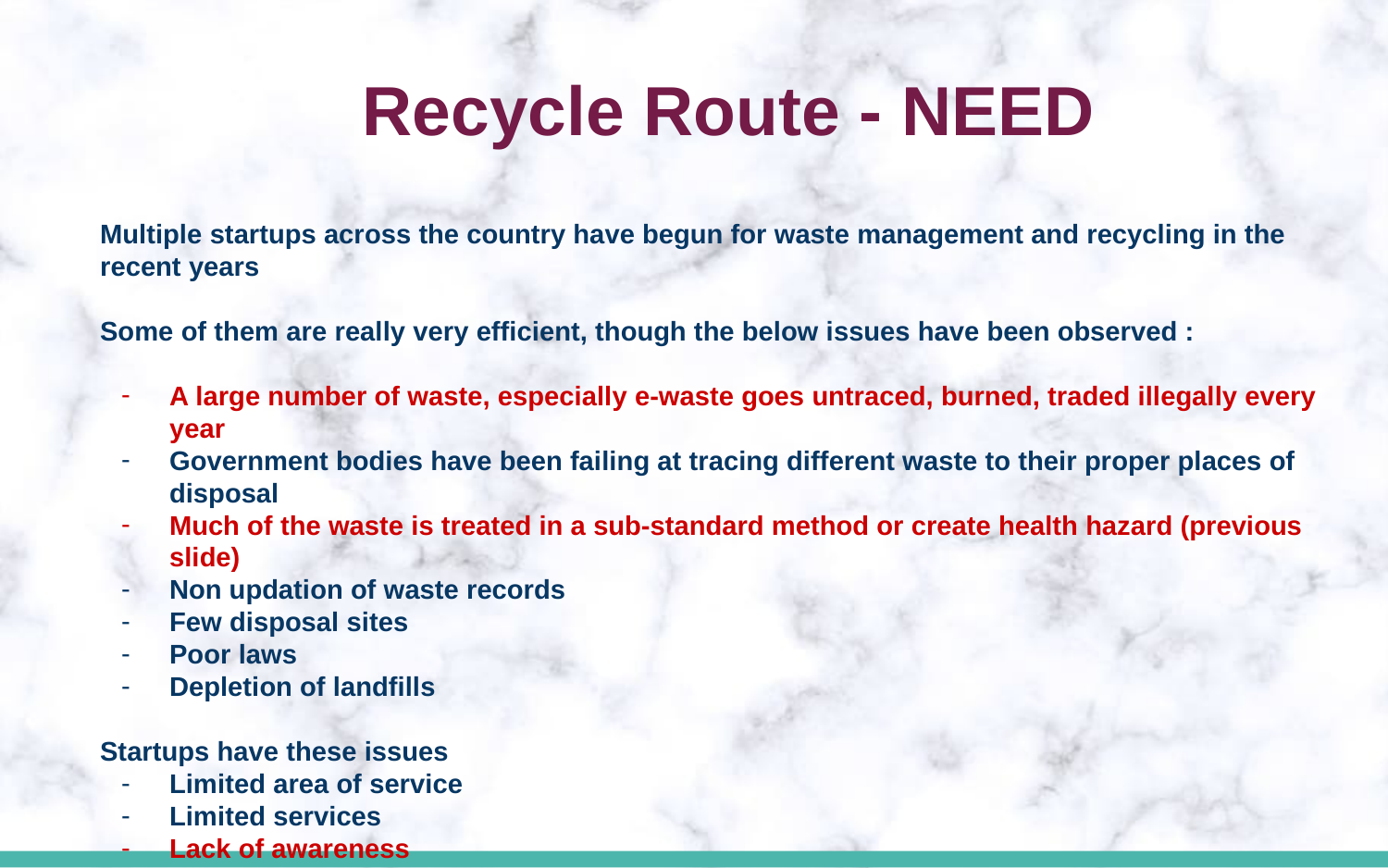

# Recycle Route - NEED
Multiple startups across the country have begun for waste management and recycling in the recent years

Some of them are really very efficient, though the below issues have been observed :

A large number of waste, especially e-waste goes untraced, burned, traded illegally every year
Government bodies have been failing at tracing different waste to their proper places of disposal
Much of the waste is treated in a sub-standard method or create health hazard (previous slide)
Non updation of waste records
Few disposal sites
Poor laws
Depletion of landfills

Startups have these issues
Limited area of service
Limited services
Lack of awareness